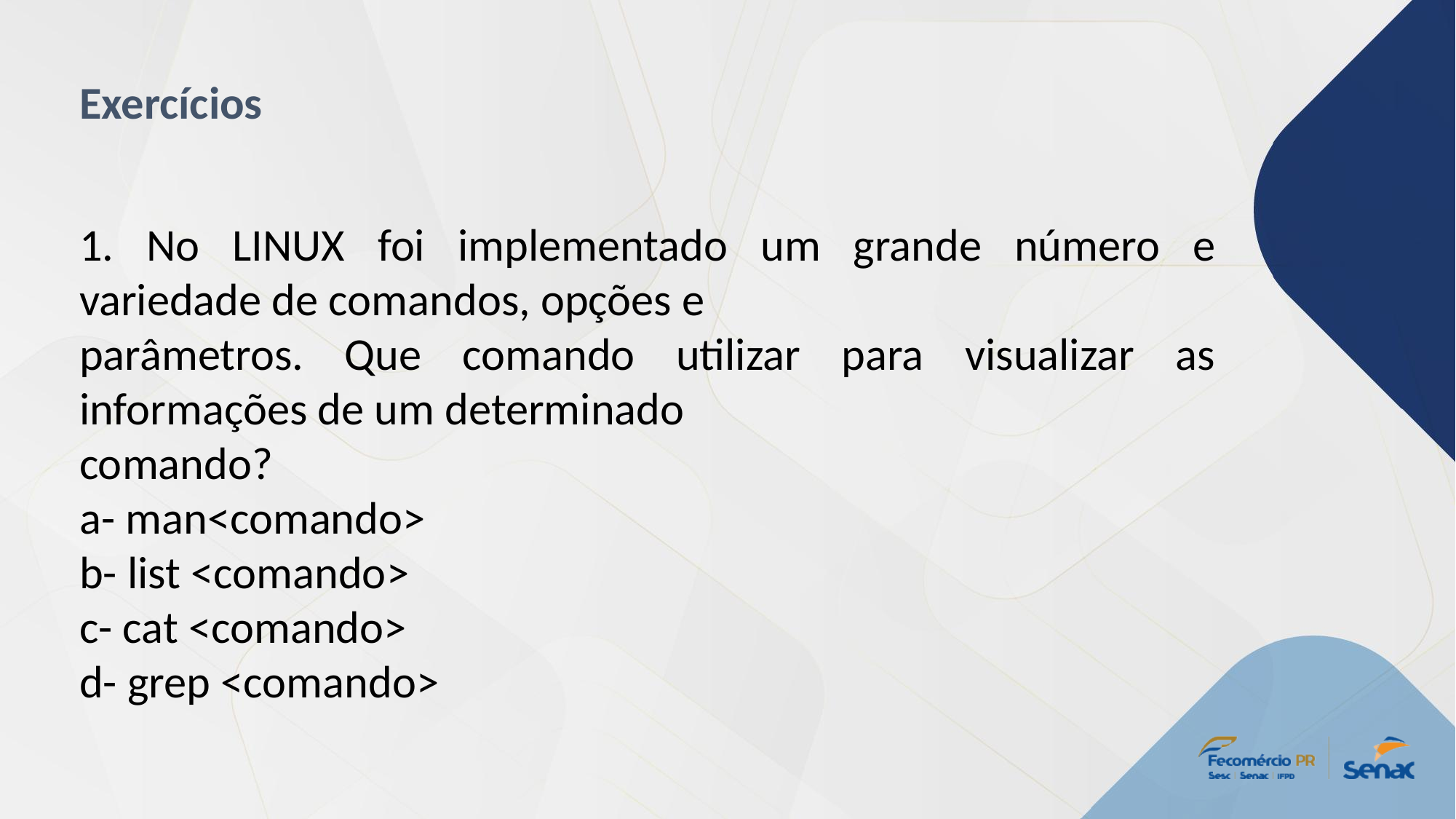

Exercícios
1. No LINUX foi implementado um grande número e variedade de comandos, opções e
parâmetros. Que comando utilizar para visualizar as informações de um determinado
comando?
a- man<comando>
b- list <comando>
c- cat <comando>
d- grep <comando>